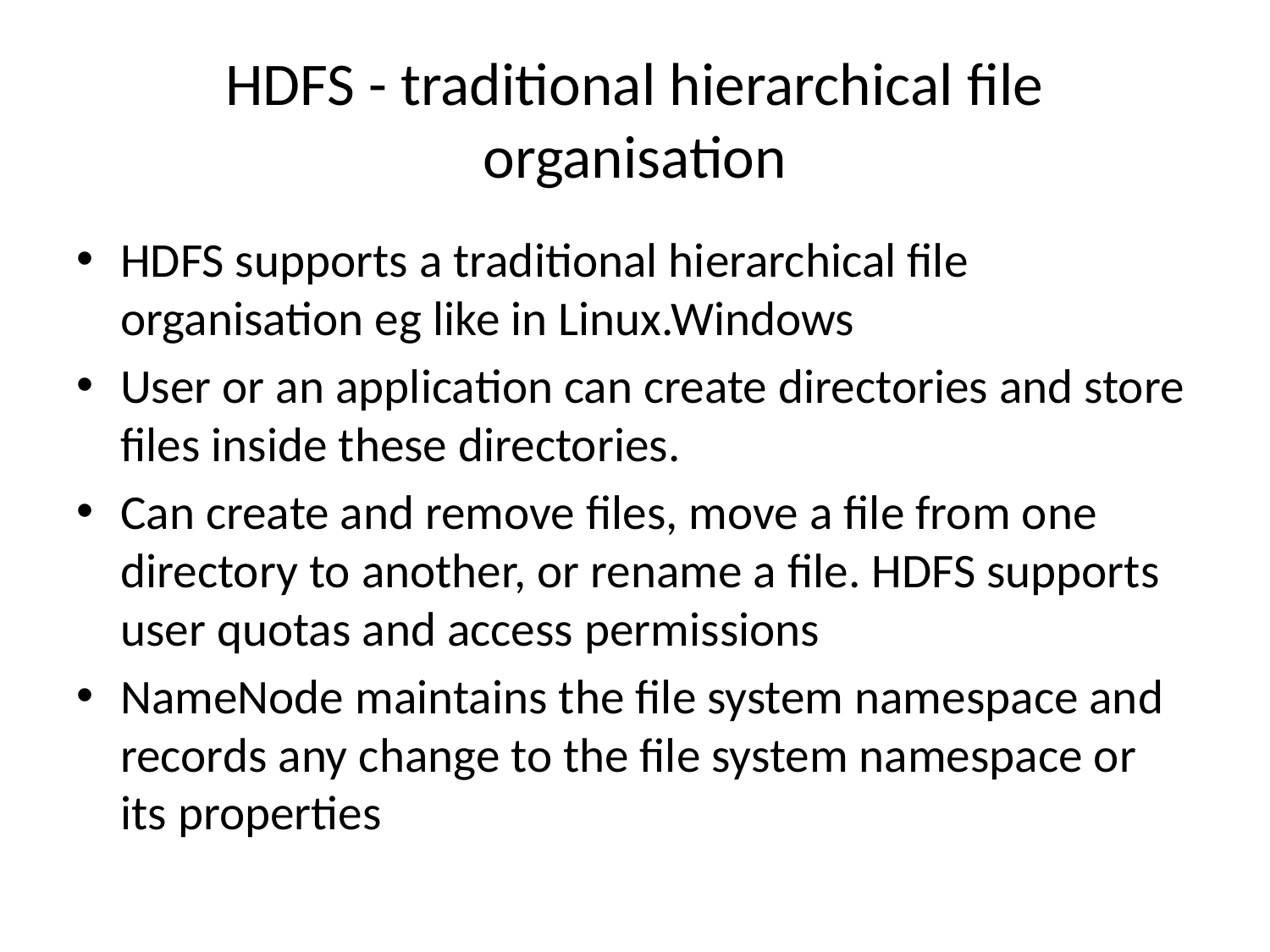

# HDFS - traditional hierarchical file organisation
HDFS supports a traditional hierarchical file organisation eg like in Linux.Windows
User or an application can create directories and store files inside these directories.
Can create and remove files, move a file from one directory to another, or rename a file. HDFS supports user quotas and access permissions
NameNode maintains the file system namespace and  records any change to the file system namespace or its properties